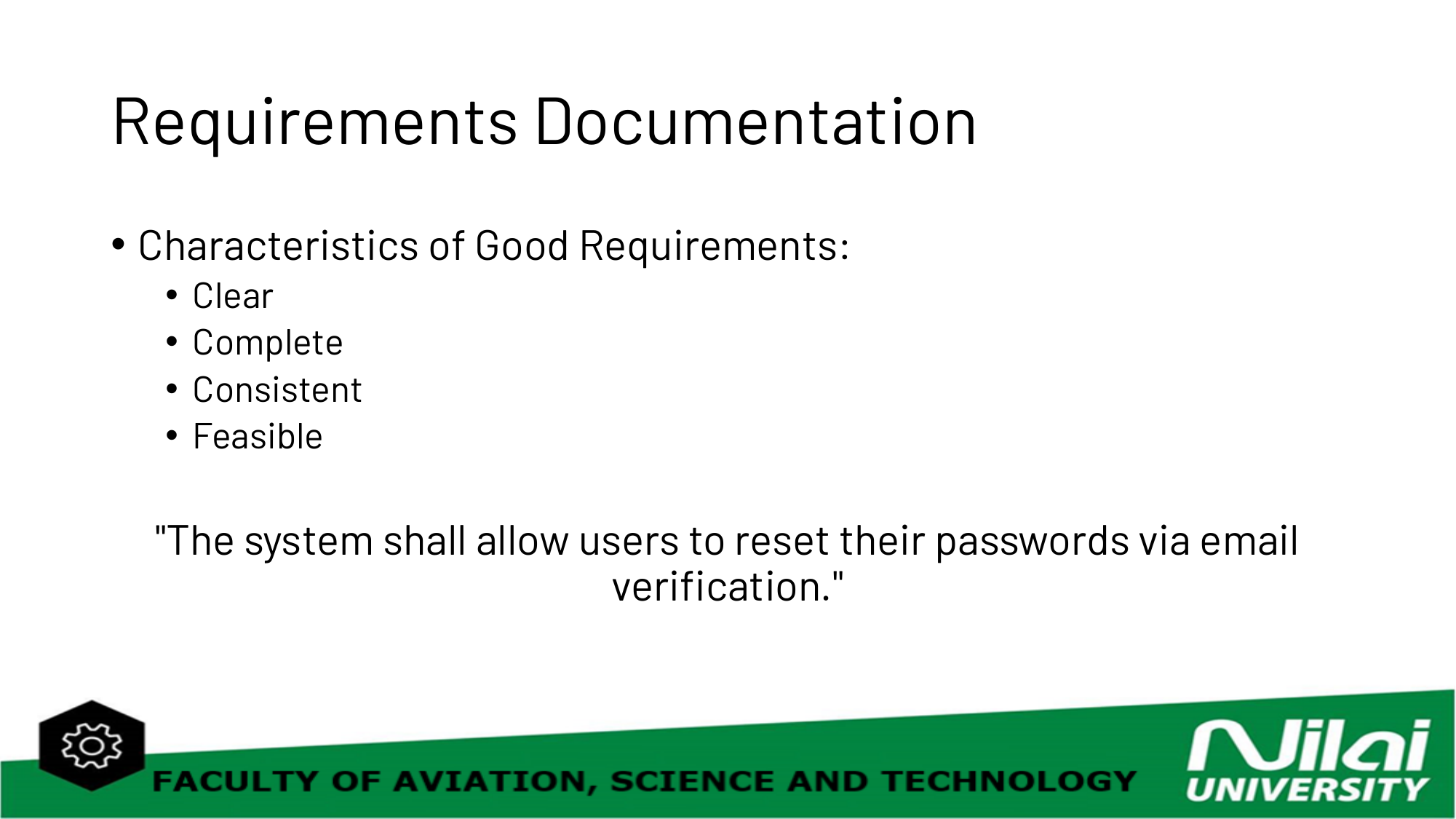

# Requirements Documentation
Characteristics of Good Requirements:
Clear
Complete
Consistent
Feasible

"The system shall allow users to reset their passwords via email verification."